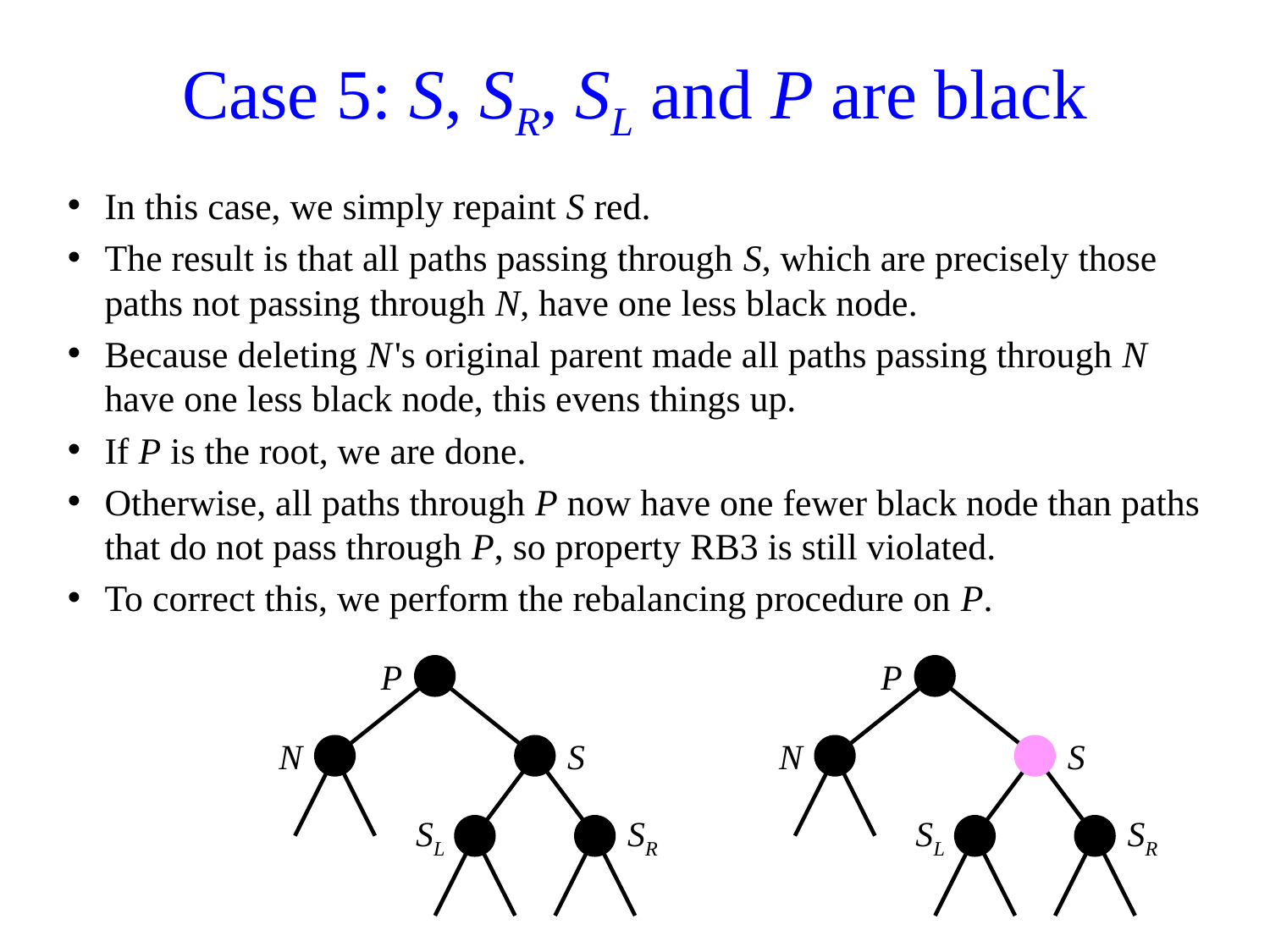

# Case 5: S, SR, SL and P are black
In this case, we simply repaint S red.
The result is that all paths passing through S, which are precisely those paths not passing through N, have one less black node.
Because deleting N's original parent made all paths passing through N have one less black node, this evens things up.
If P is the root, we are done.
Otherwise, all paths through P now have one fewer black node than paths that do not pass through P, so property RB3 is still violated.
To correct this, we perform the rebalancing procedure on P.
P
P

N
S
N
S

SL
SR
SL
SR